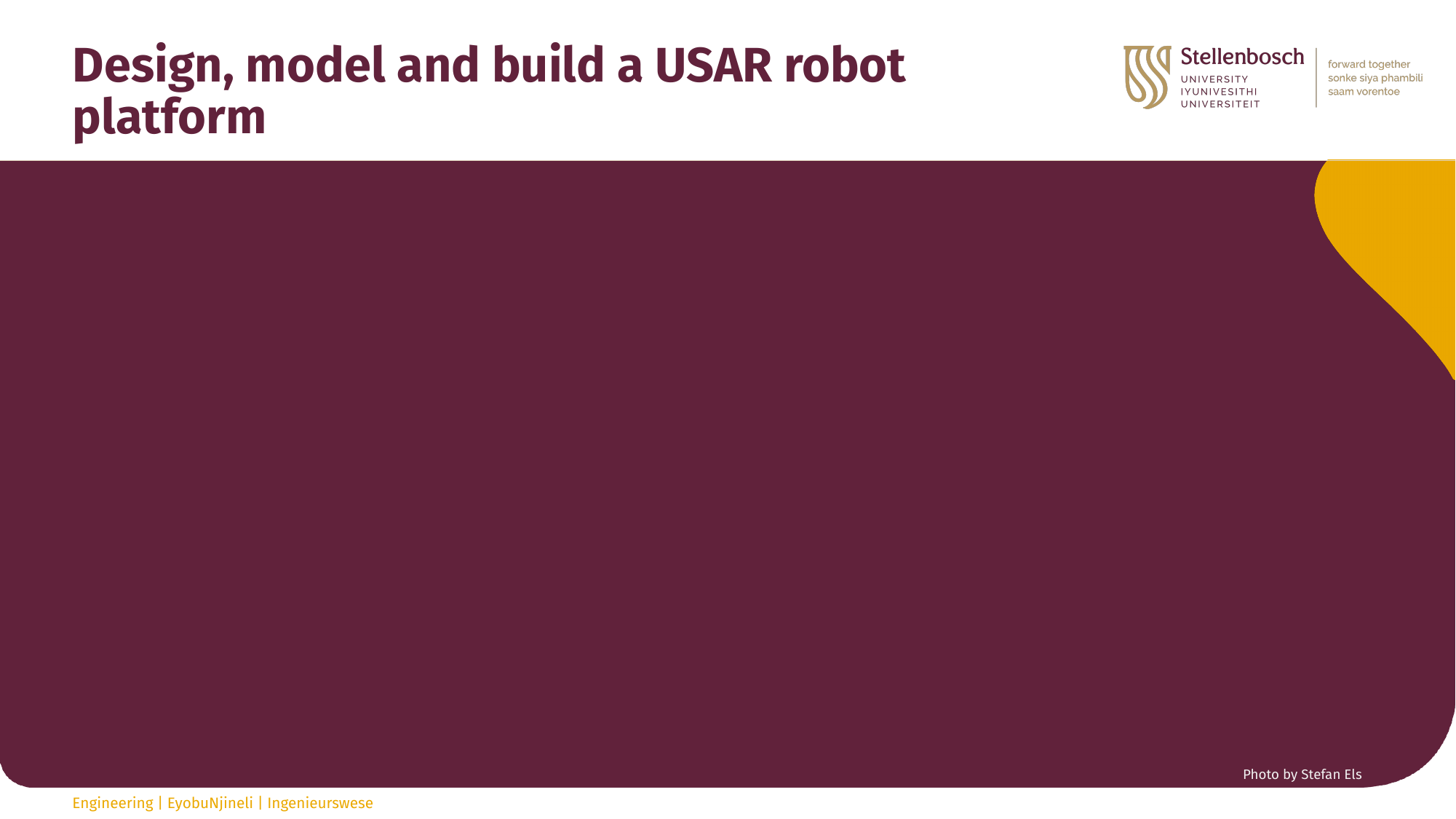

# Design, model and build a USAR robot platform
Photo by Stefan Els